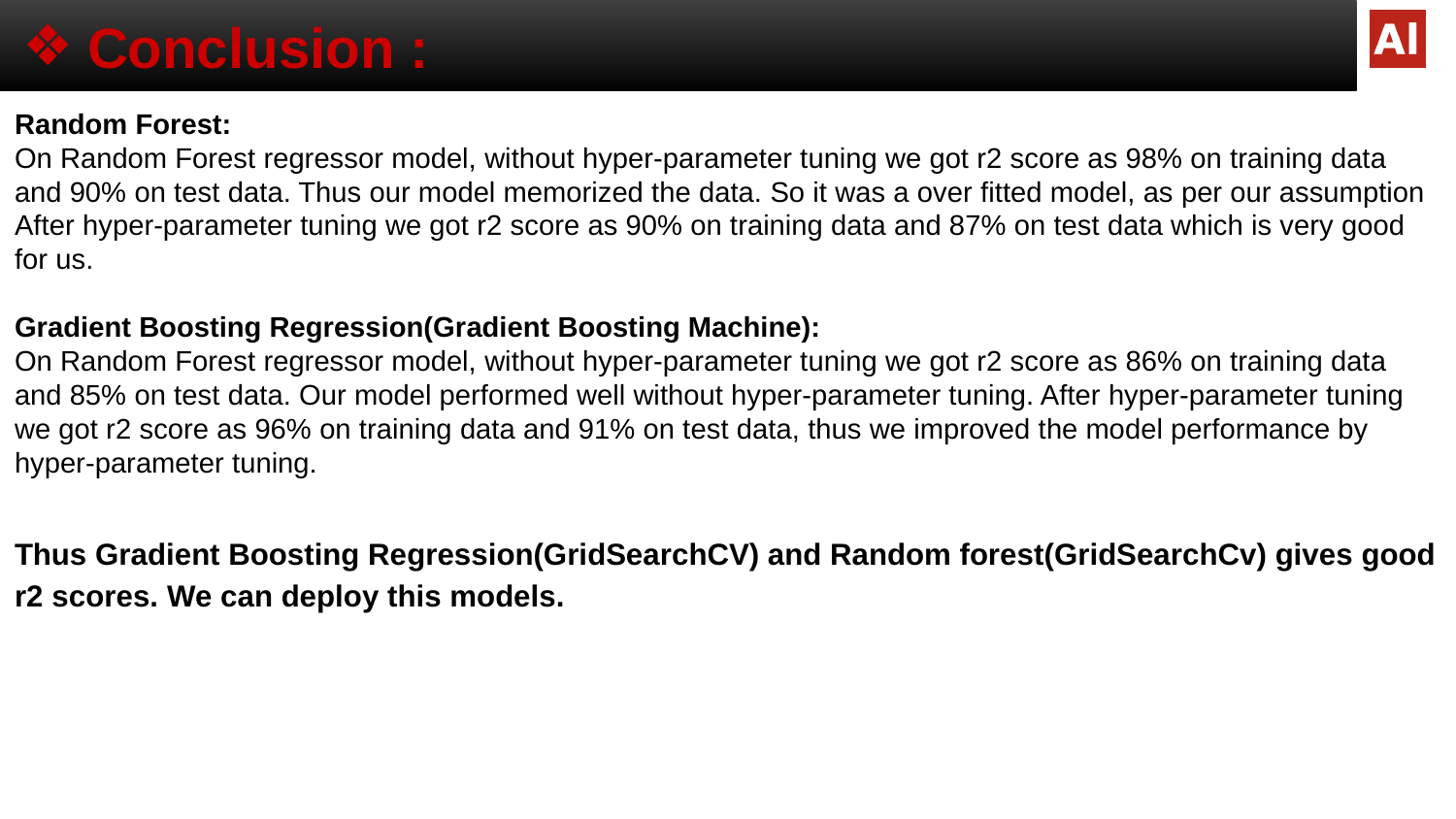

# Conclusion :

Random Forest:
On Random Forest regressor model, without hyper-parameter tuning we got r2 score as 98% on training data and 90% on test data. Thus our model memorized the data. So it was a over fitted model, as per our assumption After hyper-parameter tuning we got r2 score as 90% on training data and 87% on test data which is very good for us.

Gradient Boosting Regression(Gradient Boosting Machine):
On Random Forest regressor model, without hyper-parameter tuning we got r2 score as 86% on training data and 85% on test data. Our model performed well without hyper-parameter tuning. After hyper-parameter tuning we got r2 score as 96% on training data and 91% on test data, thus we improved the model performance by hyper-parameter tuning.

Thus Gradient Boosting Regression(GridSearchCV) and Random forest(GridSearchCv) gives good r2 scores. We can deploy this models.